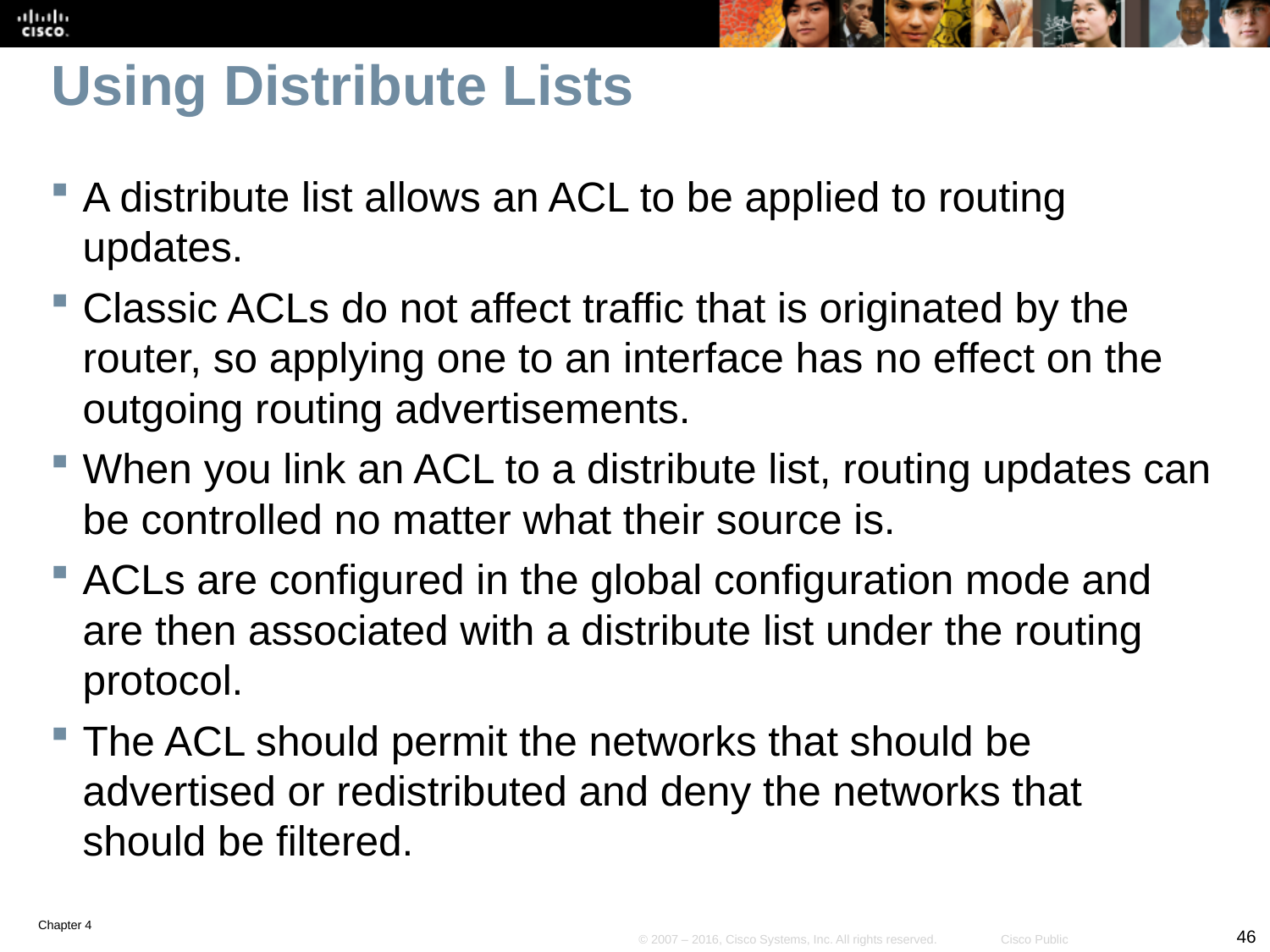

# Using Distribute Lists
A distribute list allows an ACL to be applied to routing updates.
Classic ACLs do not affect traffic that is originated by the router, so applying one to an interface has no effect on the outgoing routing advertisements.
When you link an ACL to a distribute list, routing updates can be controlled no matter what their source is.
ACLs are configured in the global configuration mode and are then associated with a distribute list under the routing protocol.
The ACL should permit the networks that should be advertised or redistributed and deny the networks that should be filtered.